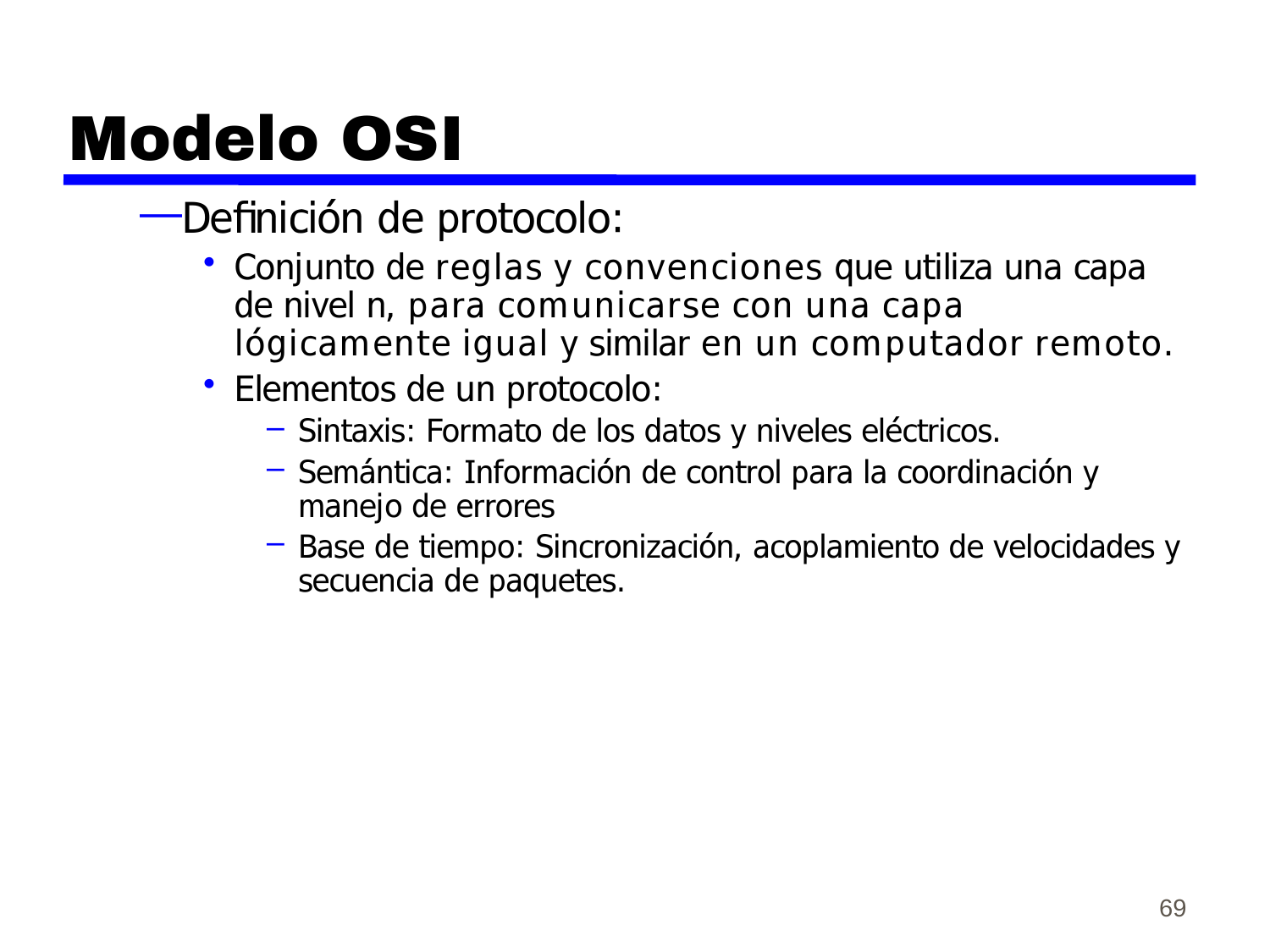

# Modelo OSI
Definición de protocolo:
Conjunto de reglas y convenciones que utiliza una capa de nivel n, para comunicarse con una capa lógicamente igual y similar en un computador remoto.
Elementos de un protocolo:
Sintaxis: Formato de los datos y niveles eléctricos.
Semántica: Información de control para la coordinación y manejo de errores
Base de tiempo: Sincronización, acoplamiento de velocidades y secuencia de paquetes.
69